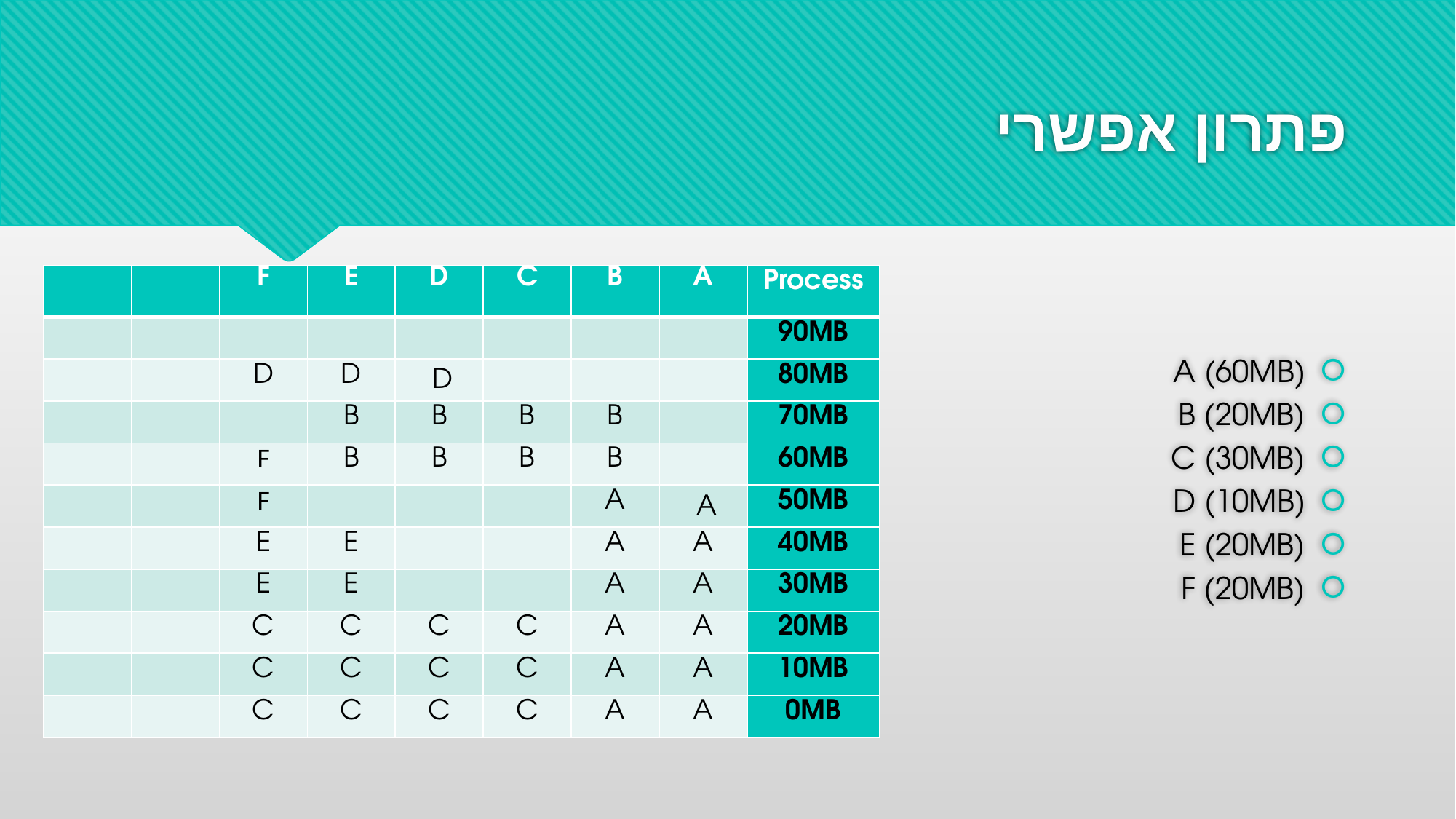

# פתרון אפשרי
|  |  | F | E | D | C | B | A | Process |
| --- | --- | --- | --- | --- | --- | --- | --- | --- |
|  |  |  |  |  |  |  |  | 90MB |
|  |  | D | D | D |  |  |  | 80MB |
|  |  |  | B | B | B | B |  | 70MB |
|  |  | F | B | B | B | B |  | 60MB |
|  |  | F |  |  |  | A | A | 50MB |
|  |  | E | E |  |  | A | A | 40MB |
|  |  | E | E |  |  | A | A | 30MB |
|  |  | C | C | C | C | A | A | 20MB |
|  |  | C | C | C | C | A | A | 10MB |
|  |  | C | C | C | C | A | A | 0MB |
A (60MB)
B (20MB)
C (30MB)
D (10MB)
E (20MB)
F (20MB)